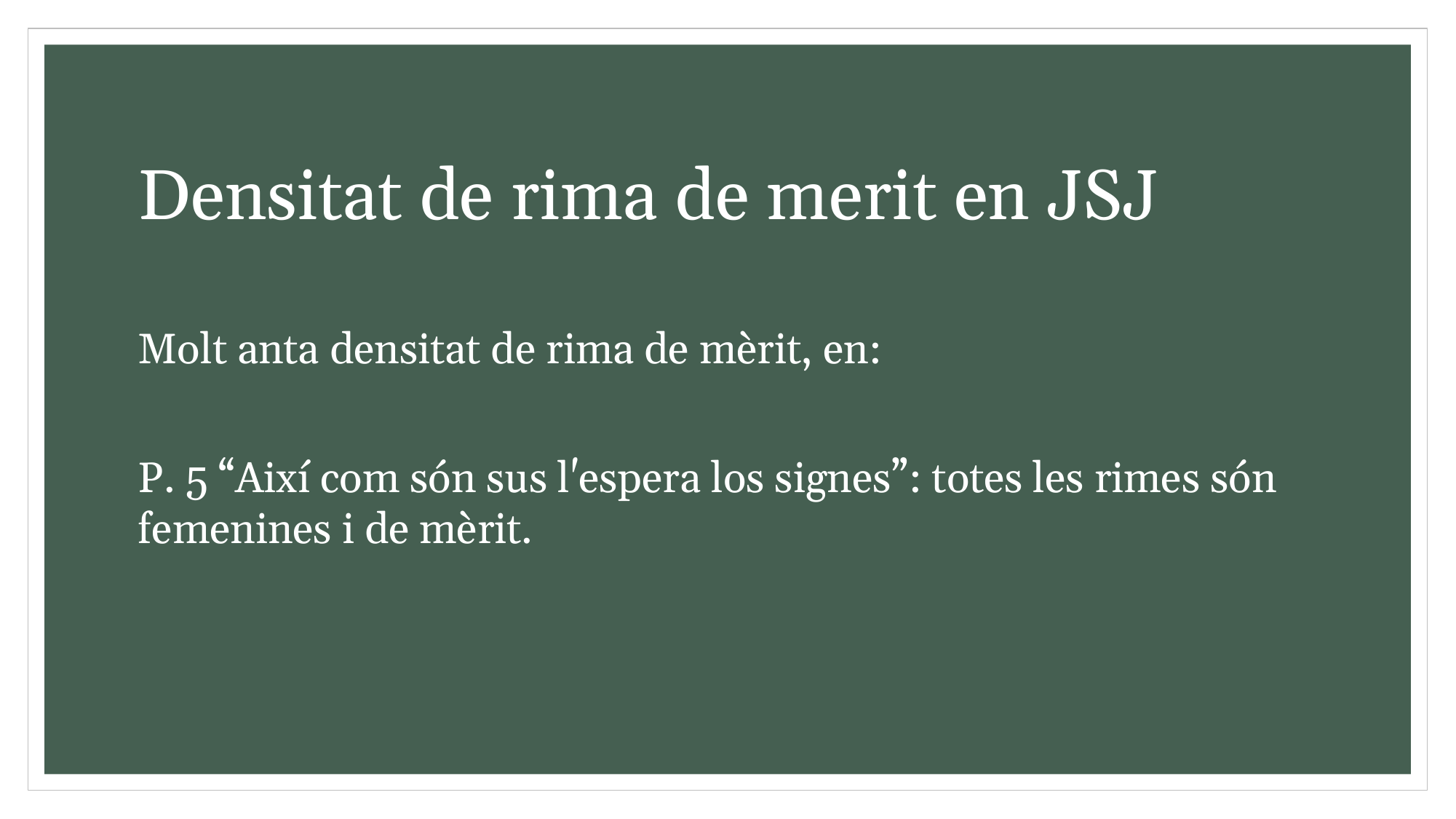

# Densitat de rima de merit en JSJ

Molt anta densitat de rima de mèrit, en:

P. 5 “Així com són sus l'espera los signes”: totes les rimes són femenines i de mèrit.